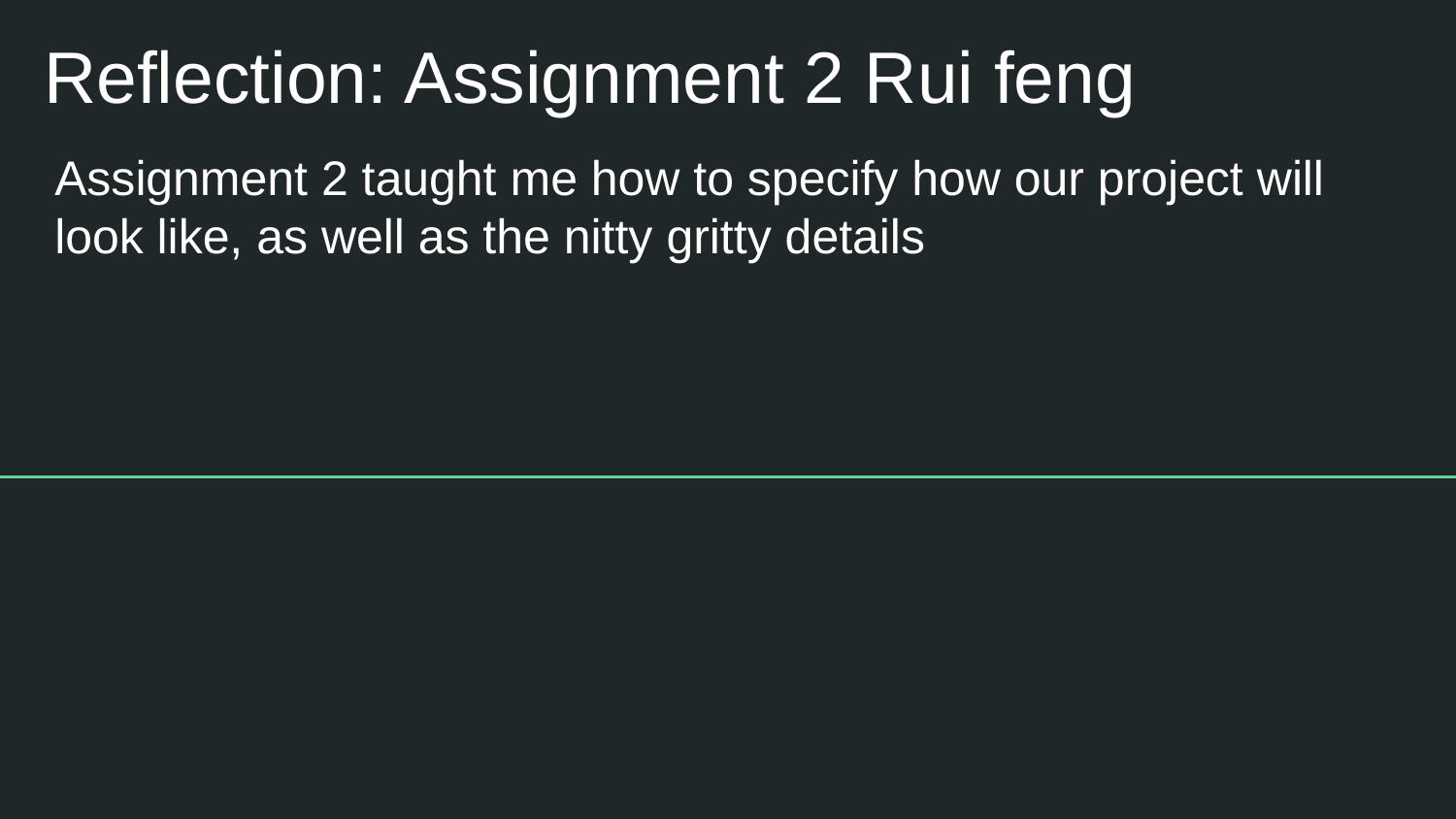

# Reflection: Assignment 2 Rui feng
Assignment 2 taught me how to specify how our project will look like, as well as the nitty gritty details